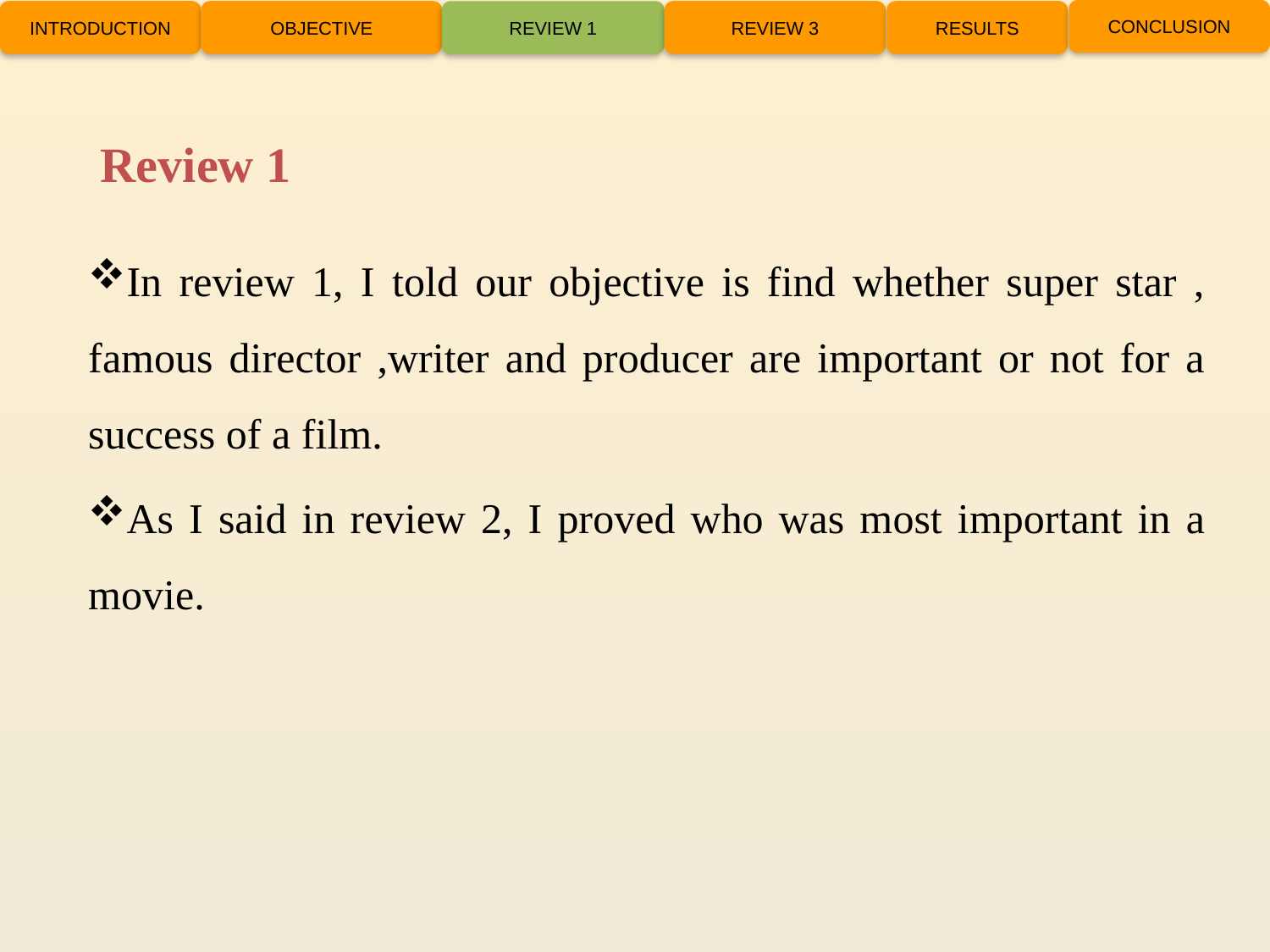

CONCLUSION
INTRODUCTION

OBJECTIVE

REVIEW 3
RESULTS
REVIEW 1
# Review 1
In review 1, I told our objective is find whether super star , famous director ,writer and producer are important or not for a success of a film.
As I said in review 2, I proved who was most important in a movie.